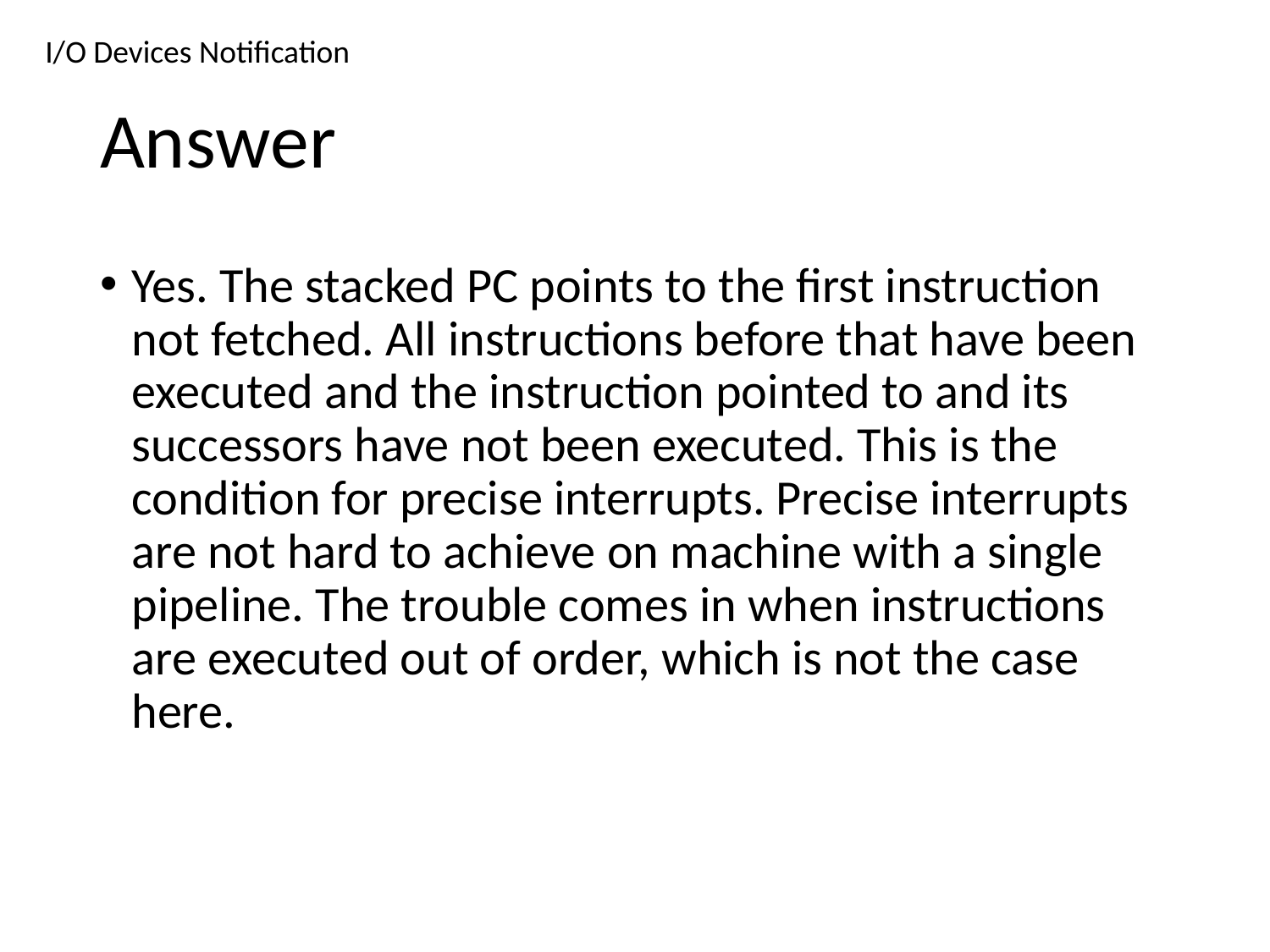

I/O Devices Notification
# Answer
Yes. The stacked PC points to the first instruction not fetched. All instructions before that have been executed and the instruction pointed to and its successors have not been executed. This is the condition for precise interrupts. Precise interrupts are not hard to achieve on machine with a single pipeline. The trouble comes in when instructions  are executed out of order, which is not the case here.